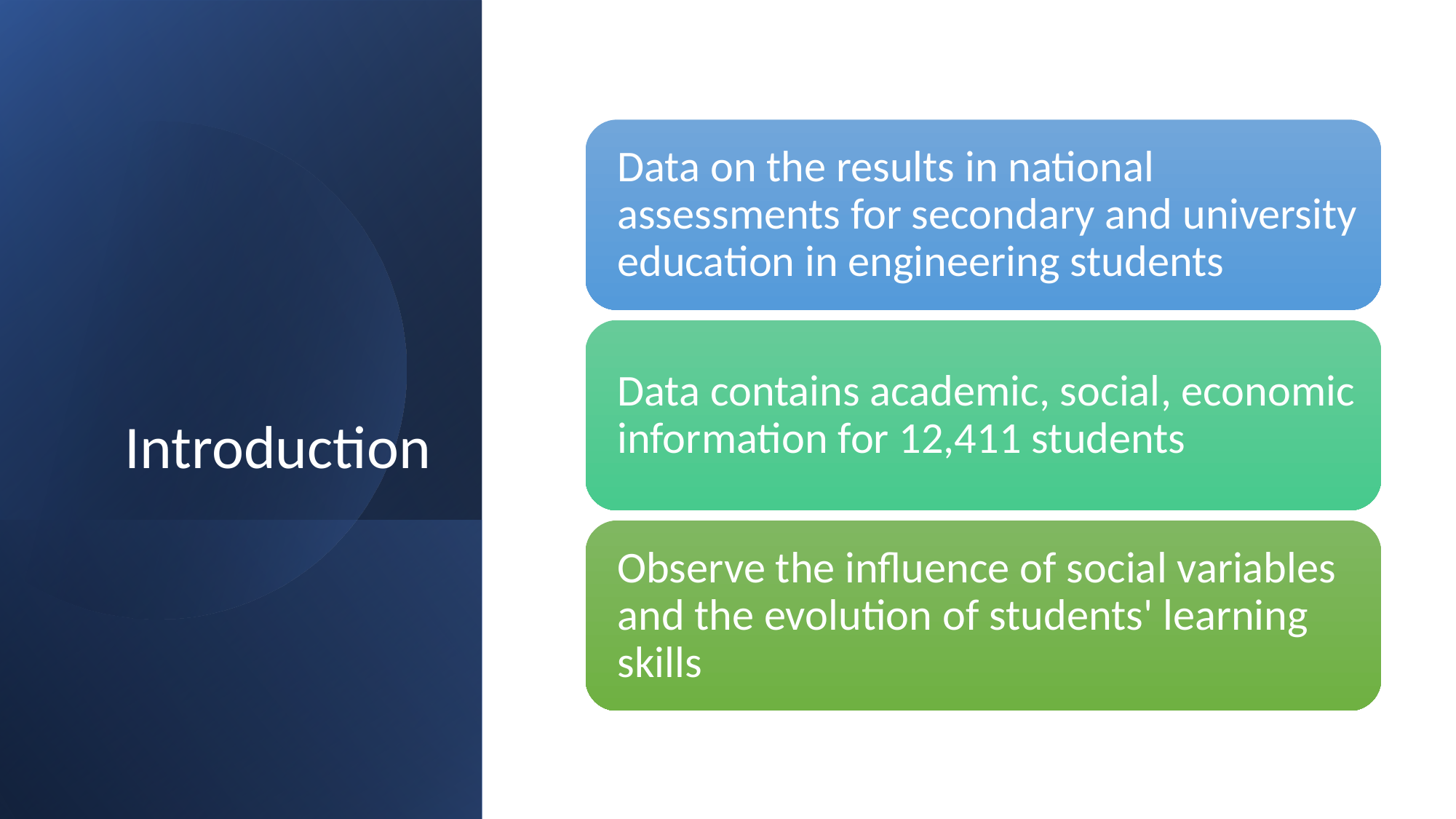

Data on the results in national assessments for secondary and university education in engineering students
Data contains academic, social, economic information for 12,411 students
Observe the influence of social variables and the evolution of students' learning skills

# Introduction